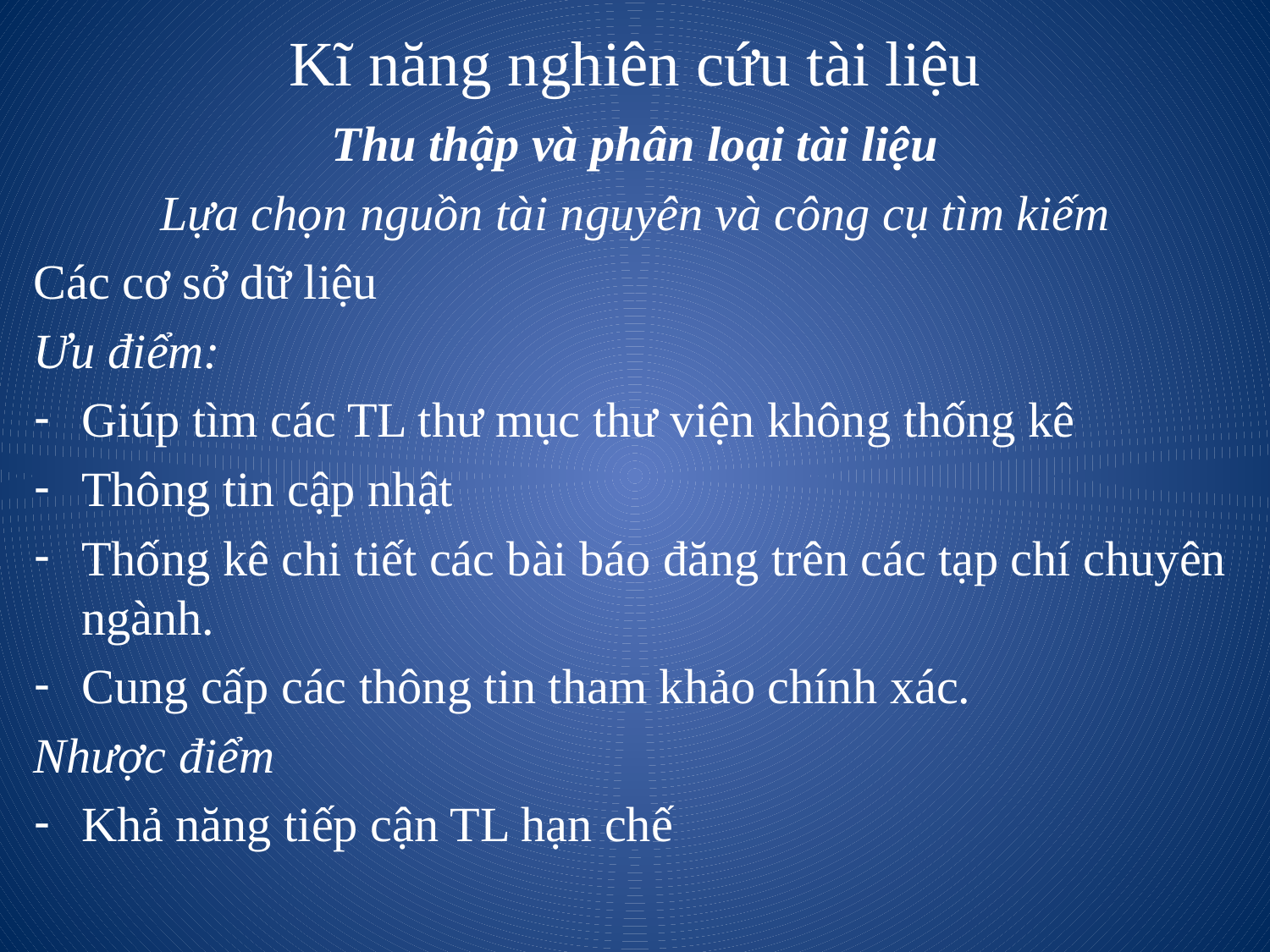

# Kĩ năng nghiên cứu tài liệu
Thu thập và phân loại tài liệu
Lựa chọn nguồn tài nguyên và công cụ tìm kiếm
Các cơ sở dữ liệu
Ưu điểm:
Giúp tìm các TL thư mục thư viện không thống kê
Thông tin cập nhật
Thống kê chi tiết các bài báo đăng trên các tạp chí chuyên ngành.
Cung cấp các thông tin tham khảo chính xác.
Nhược điểm
Khả năng tiếp cận TL hạn chế